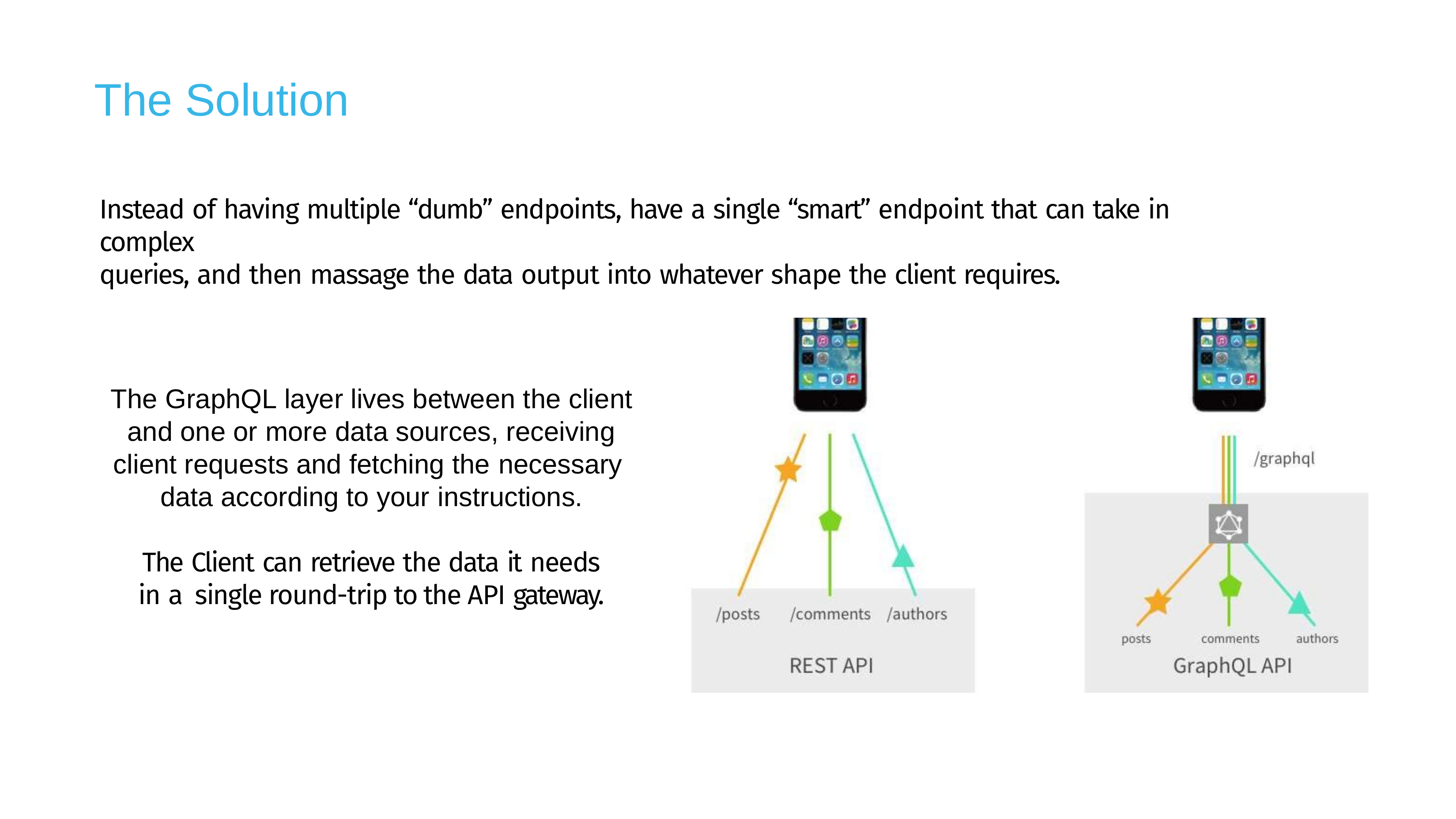

# The Solution
Instead of having multiple “dumb” endpoints, have a single “smart” endpoint that can take in complex
queries, and then massage the data output into whatever shape the client requires.

The GraphQL layer lives between the client  and one or more data sources, receiving  client requests and fetching the necessary  data according to your instructions.

The Client can retrieve the data it needs in a  single round-trip to the API gateway.